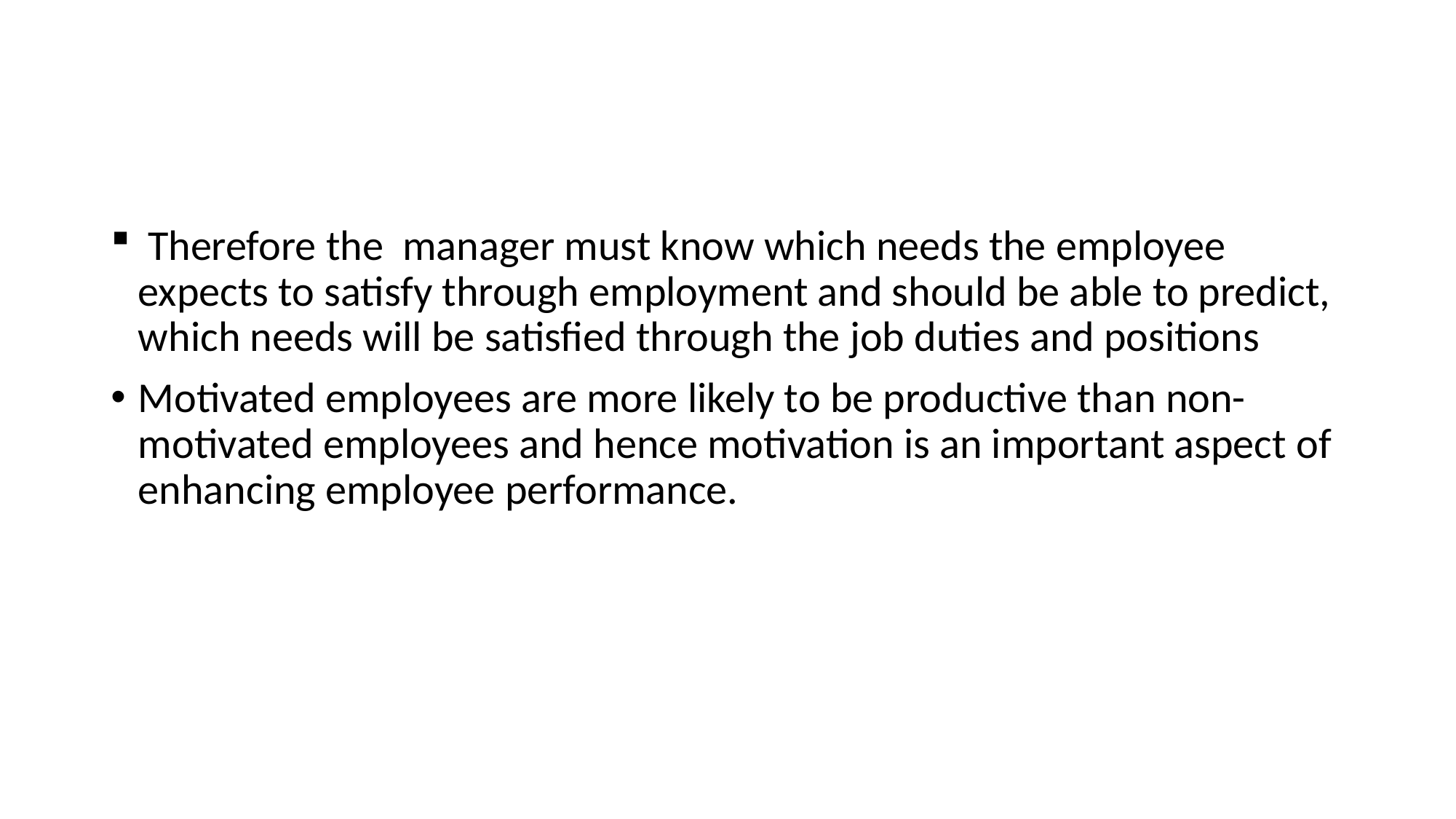

#
 Therefore the  manager must know which needs the employee expects to satisfy through employment and should be able to predict, which needs will be satisfied through the job duties and positions
Motivated employees are more likely to be productive than non-motivated employees and hence motivation is an important aspect of enhancing employee performance.